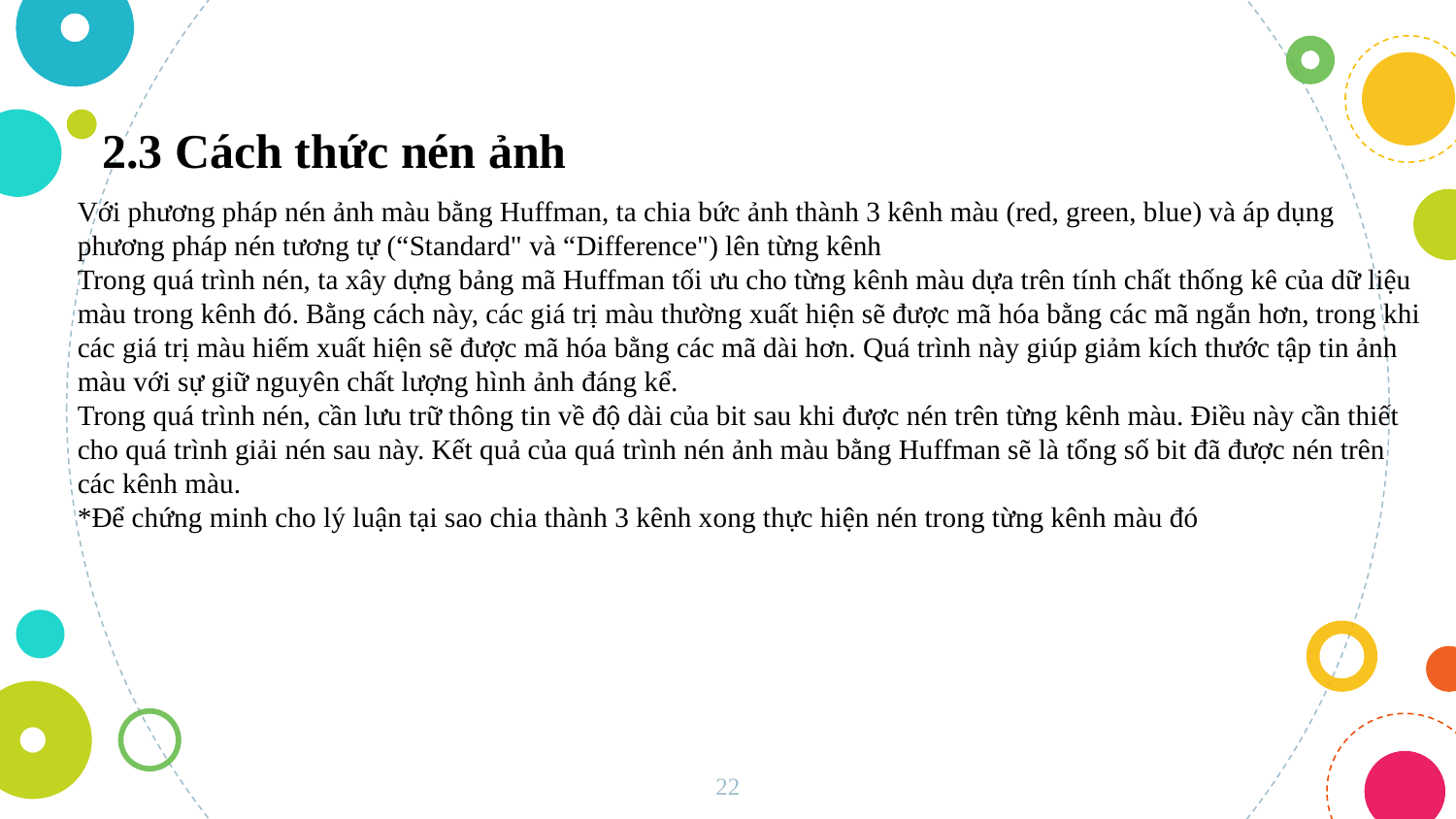

2.3 Cách thức nén ảnh
Với phương pháp nén ảnh màu bằng Huffman, ta chia bức ảnh thành 3 kênh màu (red, green, blue) và áp dụng phương pháp nén tương tự (“Standard" và “Difference") lên từng kênh
Trong quá trình nén, ta xây dựng bảng mã Huffman tối ưu cho từng kênh màu dựa trên tính chất thống kê của dữ liệu màu trong kênh đó. Bằng cách này, các giá trị màu thường xuất hiện sẽ được mã hóa bằng các mã ngắn hơn, trong khi các giá trị màu hiếm xuất hiện sẽ được mã hóa bằng các mã dài hơn. Quá trình này giúp giảm kích thước tập tin ảnh màu với sự giữ nguyên chất lượng hình ảnh đáng kể.
Trong quá trình nén, cần lưu trữ thông tin về độ dài của bit sau khi được nén trên từng kênh màu. Điều này cần thiết cho quá trình giải nén sau này. Kết quả của quá trình nén ảnh màu bằng Huffman sẽ là tổng số bit đã được nén trên các kênh màu.
*Để chứng minh cho lý luận tại sao chia thành 3 kênh xong thực hiện nén trong từng kênh màu đó

22